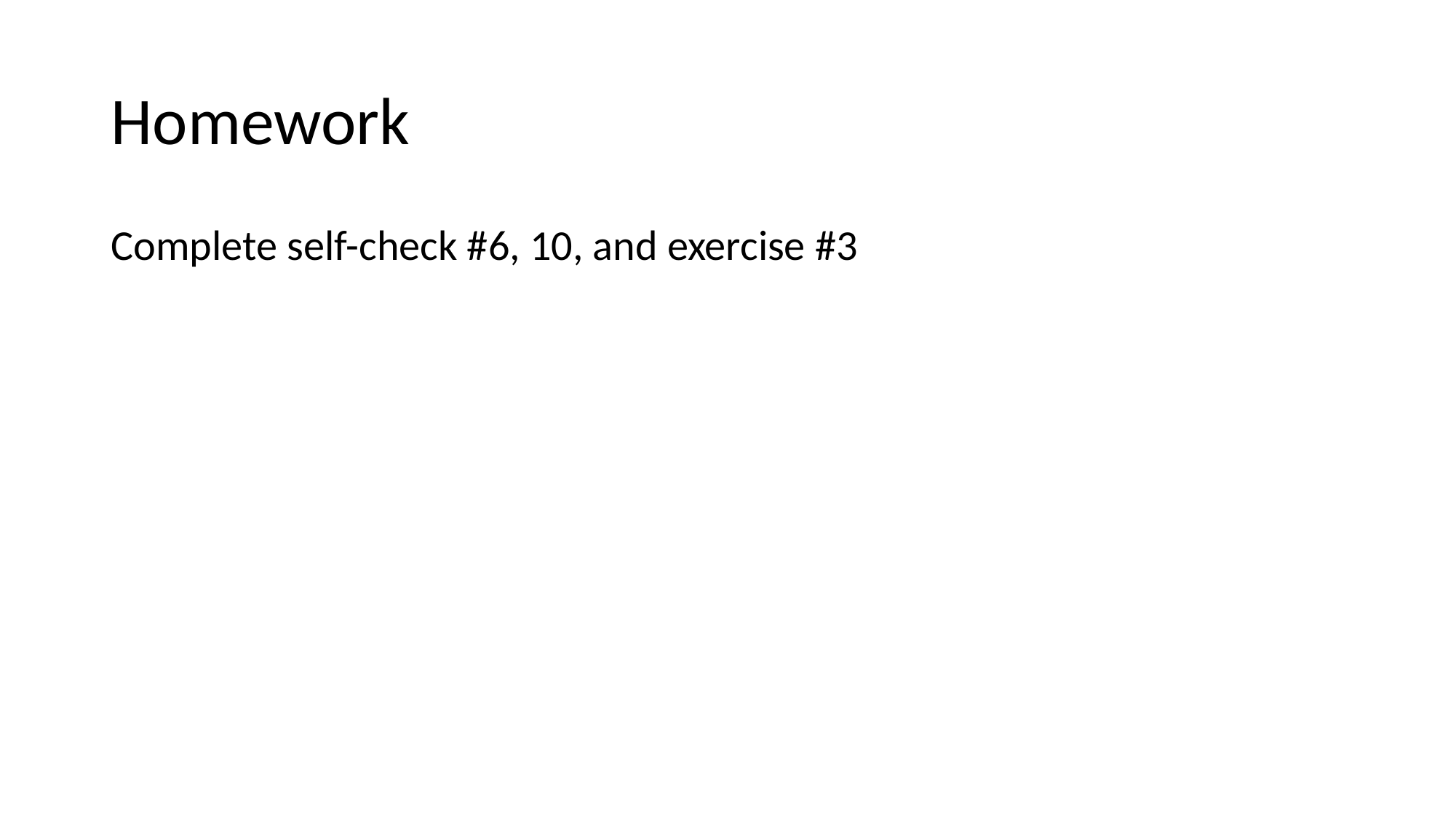

# Homework
Complete self-check #6, 10, and exercise #3